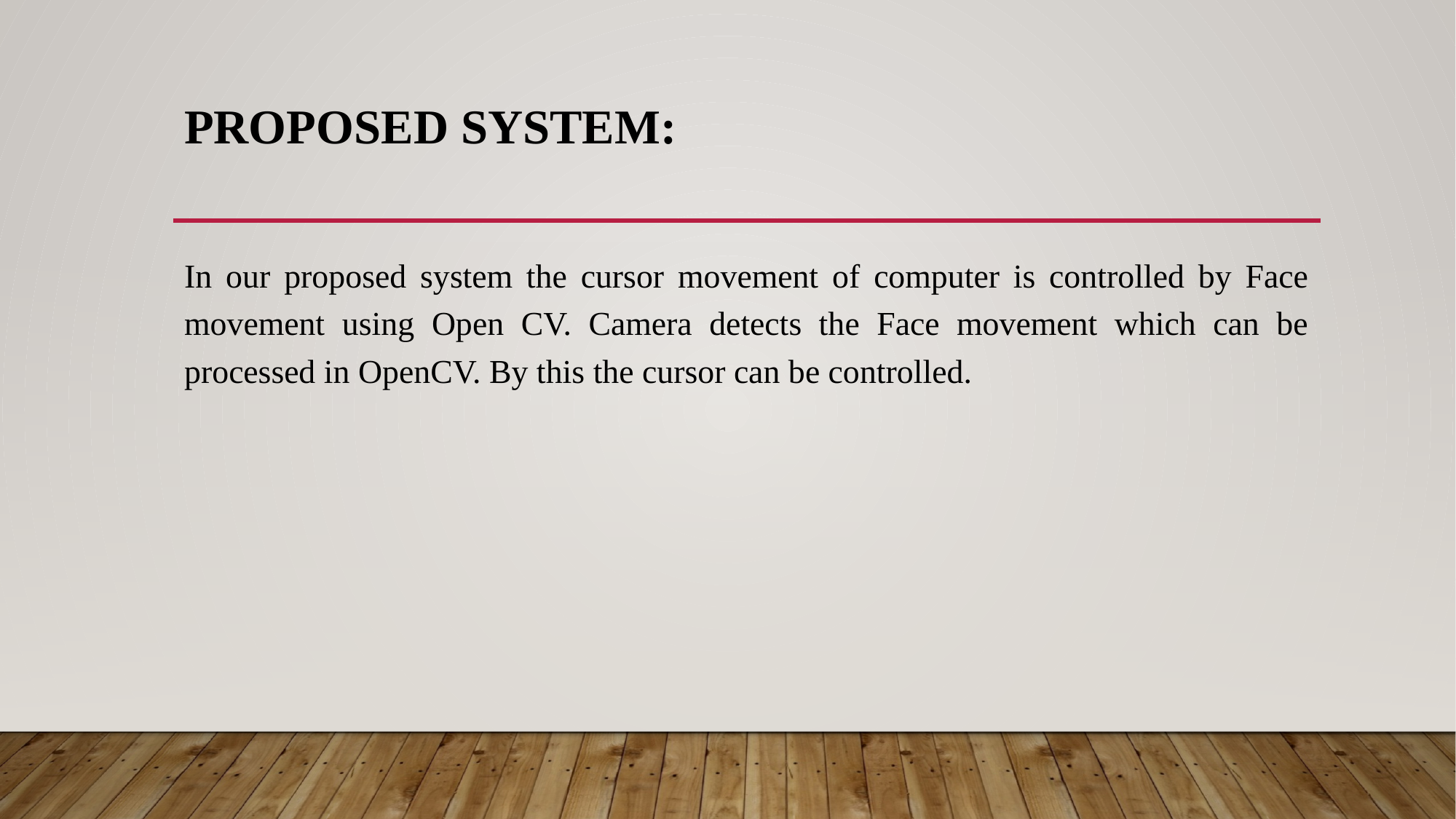

# PROPOSED SYSTEM:
In our proposed system the cursor movement of computer is controlled by Face movement using Open CV. Camera detects the Face movement which can be processed in OpenCV. By this the cursor can be controlled.